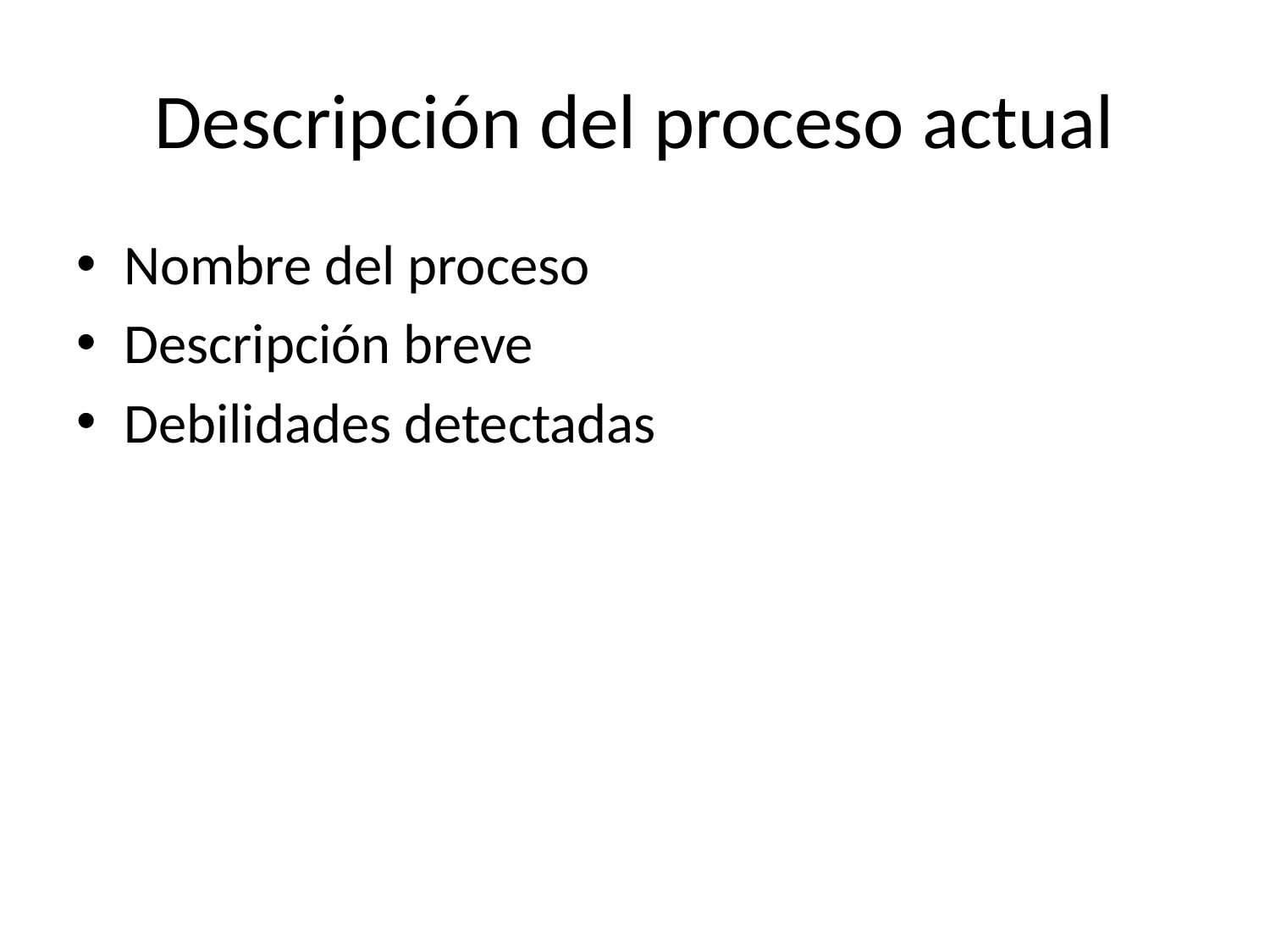

# Descripción del proceso actual
Nombre del proceso
Descripción breve
Debilidades detectadas